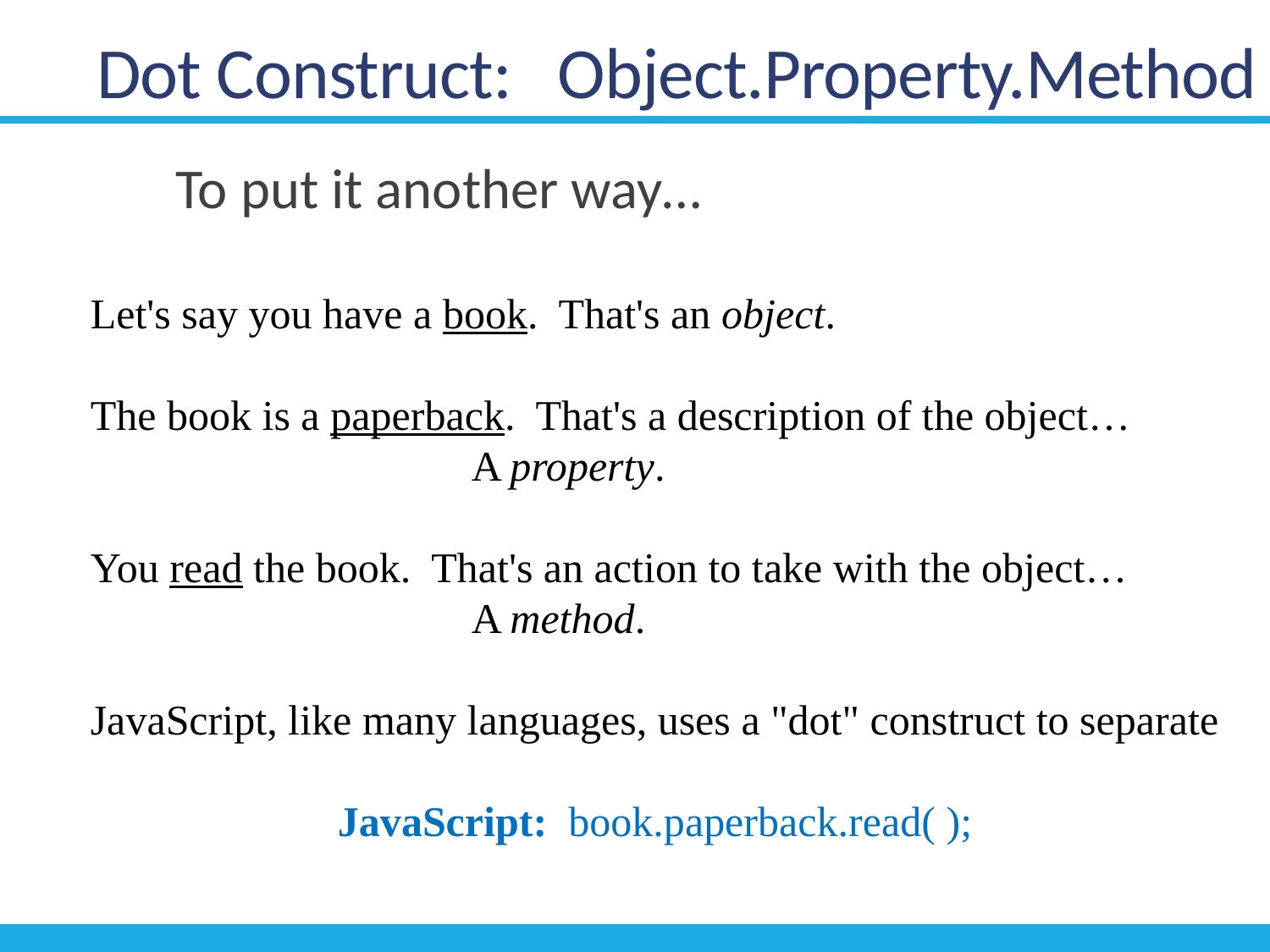

# Dot Construct:   Object.Property.Method
To put it another way…
Let's say you have a book.  That's an object.

The book is a paperback.  That's a description of the object…
			A property.

You read the book.  That's an action to take with the object…
			A method.

JavaScript, like many languages, uses a "dot" construct to separate

JavaScript:  book.paperback.read( );